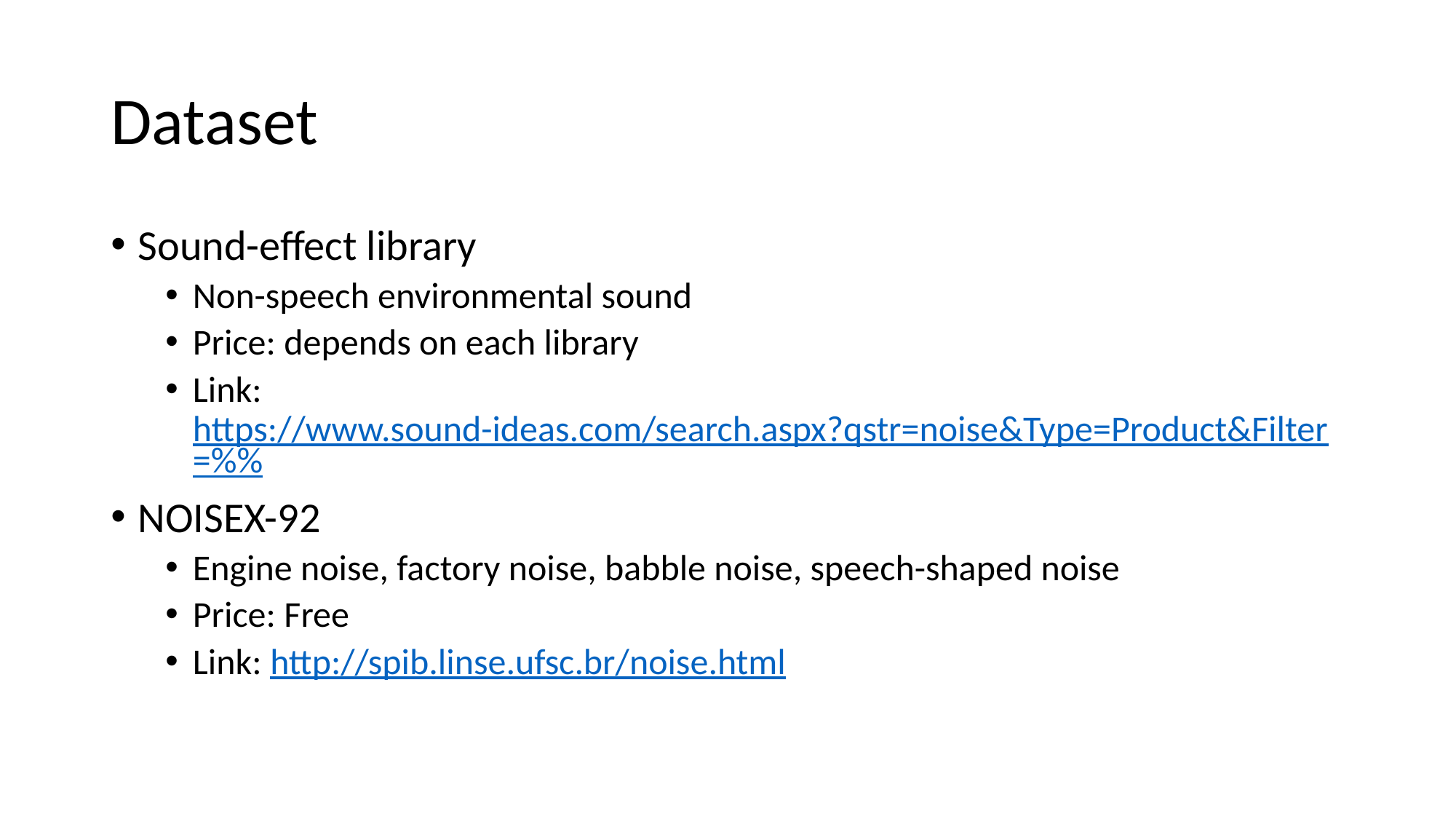

# Dataset
Sound-effect library
Non-speech environmental sound
Price: depends on each library
Link: https://www.sound-ideas.com/search.aspx?qstr=noise&Type=Product&Filter=%%
NOISEX-92
Engine noise, factory noise, babble noise, speech-shaped noise
Price: Free
Link: http://spib.linse.ufsc.br/noise.html